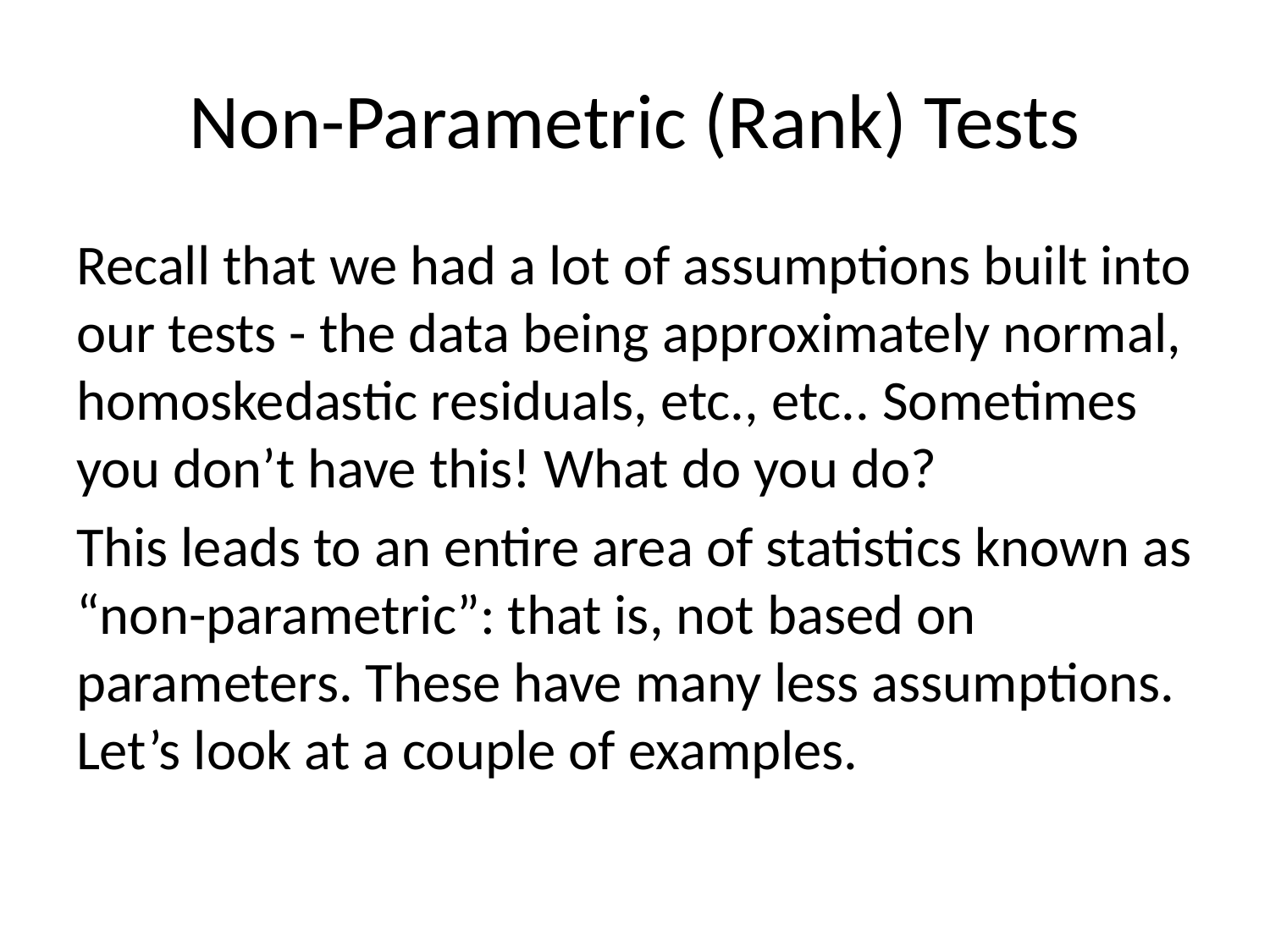

# Non-Parametric (Rank) Tests
Recall that we had a lot of assumptions built into our tests - the data being approximately normal, homoskedastic residuals, etc., etc.. Sometimes you don’t have this! What do you do?
This leads to an entire area of statistics known as “non-parametric”: that is, not based on parameters. These have many less assumptions. Let’s look at a couple of examples.